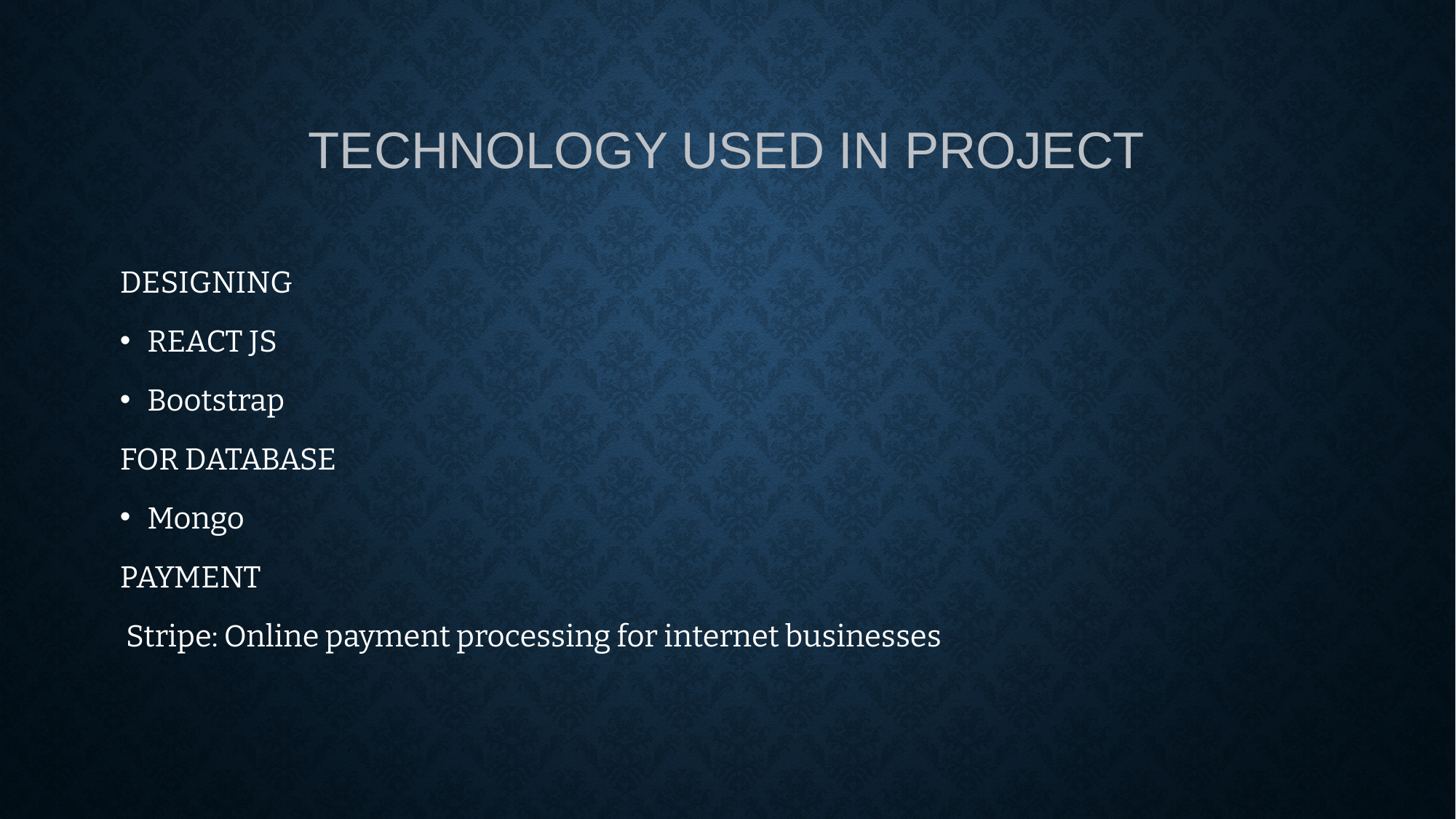

# Technology USED IN PROJECT
DESIGNING
REACT JS
Bootstrap
FOR DATABASE
Mongo
PAYMENT
 Stripe: Online payment processing for internet businesses